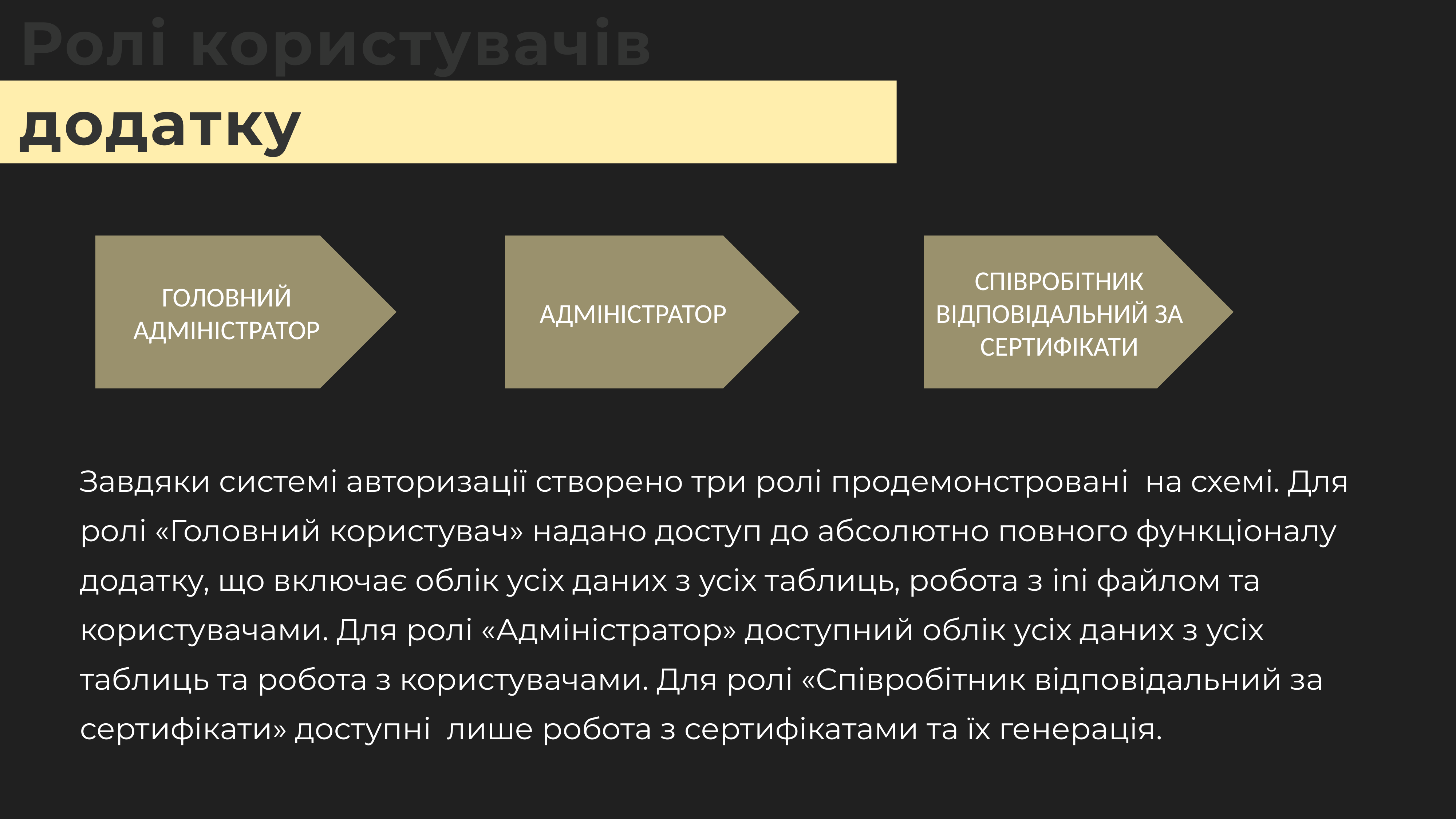

Ролі користувачів додатку

Головний адміністратор
Адміністратор
СПІВРОБІТНИК ВІДПОВІДАЛЬНИЙ ЗА Сертифікати
Завдяки системі авторизації створено три ролі продемонстровані  на схемі. Для ролі «Головний користувач» надано доступ до абсолютно повного функціоналу додатку, що включає облік усіх даних з усіх таблиць, робота з ini файлом та користувачами. Для ролі «Адміністратор» доступний облік усіх даних з усіх таблиць та робота з користувачами. Для ролі «Співробітник відповідальний за сертифікати» доступні  лише робота з сертифікатами та їх генерація.